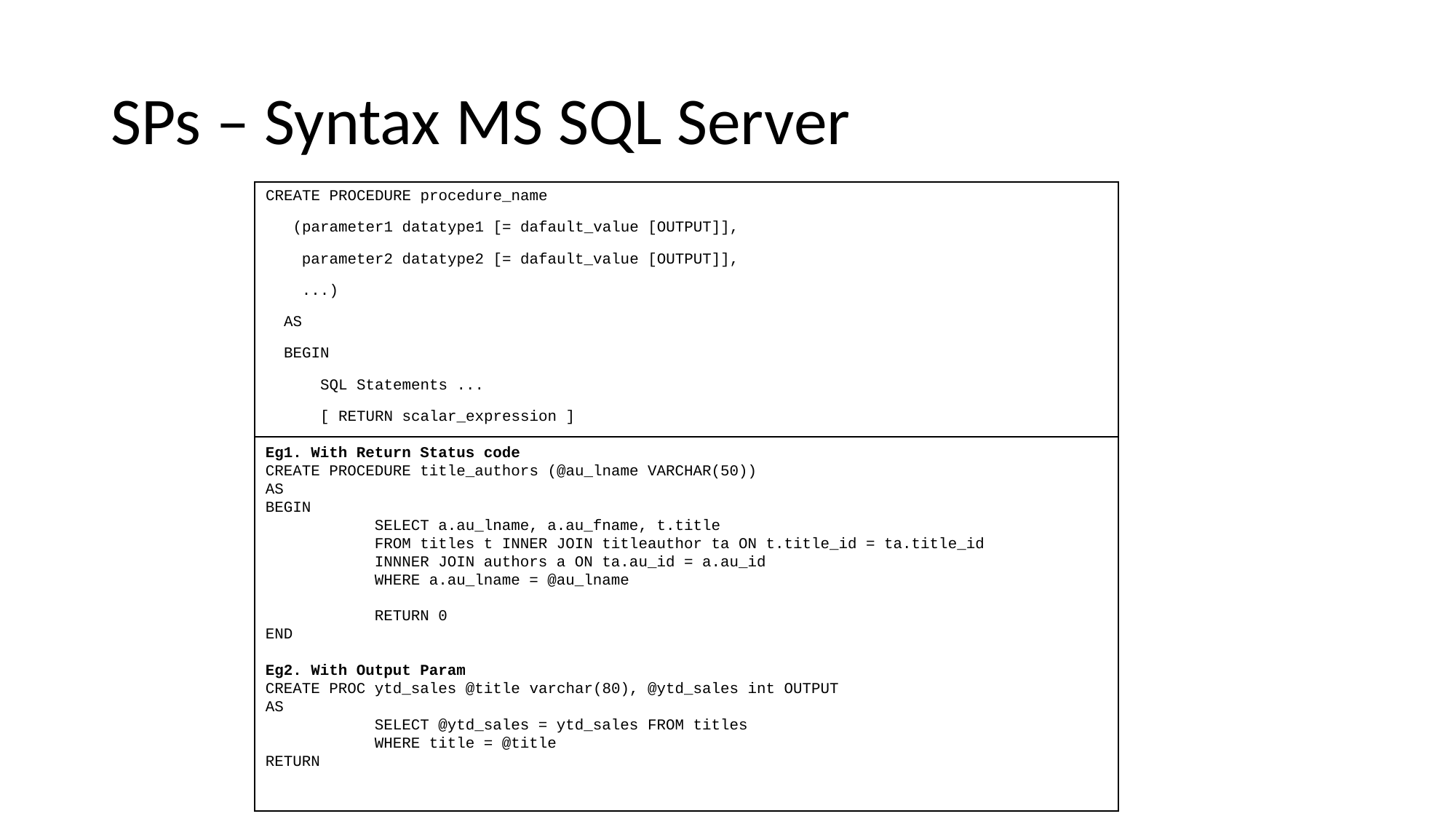

# SPs – Syntax MS SQL Server
CREATE PROCEDURE procedure_name
	(parameter1 datatype1 [= dafault_value [OUTPUT]],
	 parameter2 datatype2 [= dafault_value [OUTPUT]],
	 ...)
  AS
  BEGIN
	   SQL Statements ...
	   [ RETURN scalar_expression ]
  END;
Eg1. With Return Status code
CREATE PROCEDURE title_authors (@au_lname VARCHAR(50))
AS
BEGIN
	SELECT a.au_lname, a.au_fname, t.title
	FROM titles t INNER JOIN titleauthor ta ON t.title_id = ta.title_id
	INNNER JOIN authors a ON ta.au_id = a.au_id
	WHERE a.au_lname = @au_lname

	RETURN 0
END

Eg2. With Output Param
CREATE PROC ytd_sales @title varchar(80), @ytd_sales int OUTPUT
AS
	SELECT @ytd_sales = ytd_sales FROM titles
	WHERE title = @title
RETURN